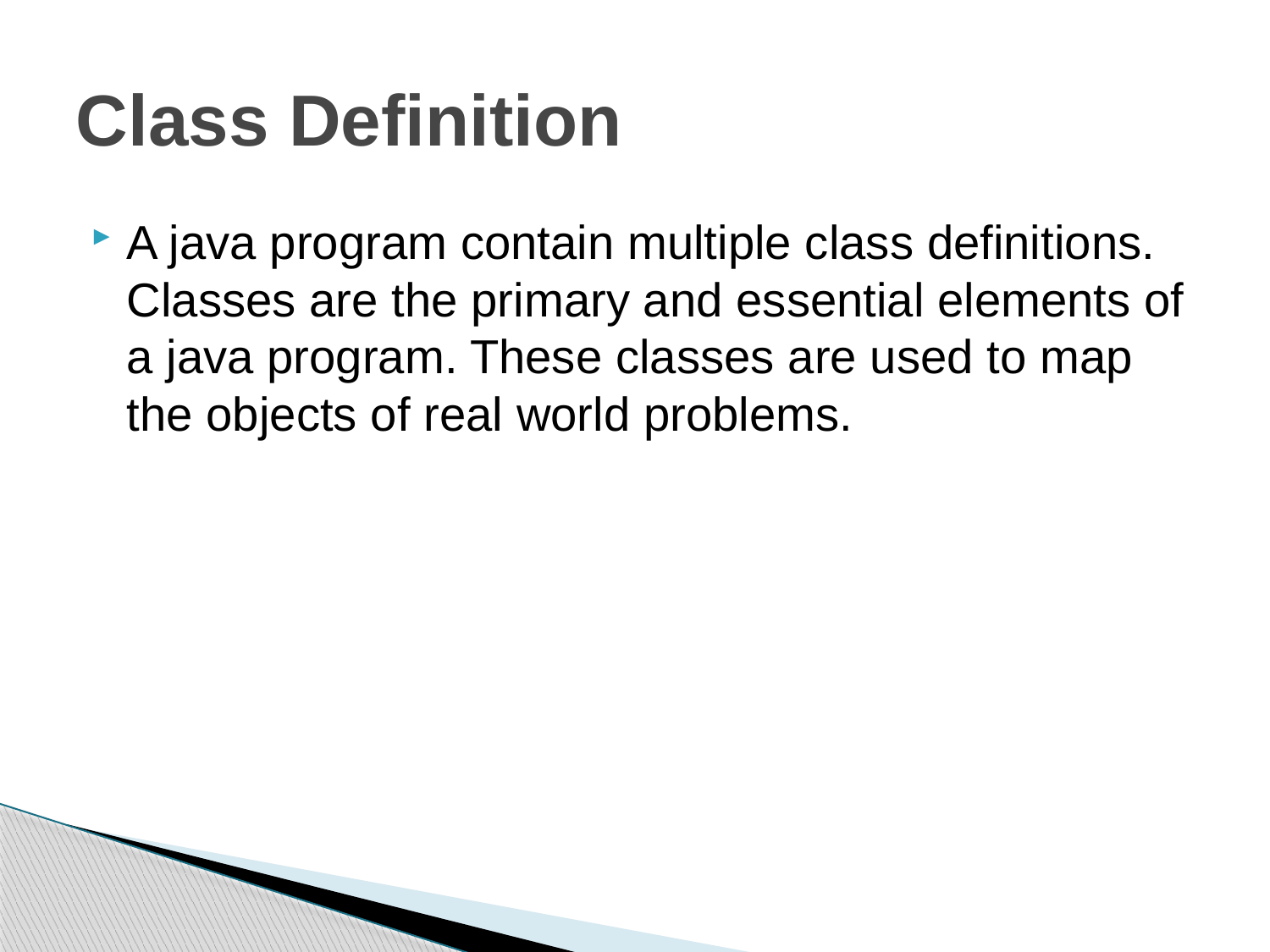

# Class Definition
A java program contain multiple class definitions. Classes are the primary and essential elements of a java program. These classes are used to map the objects of real world problems.